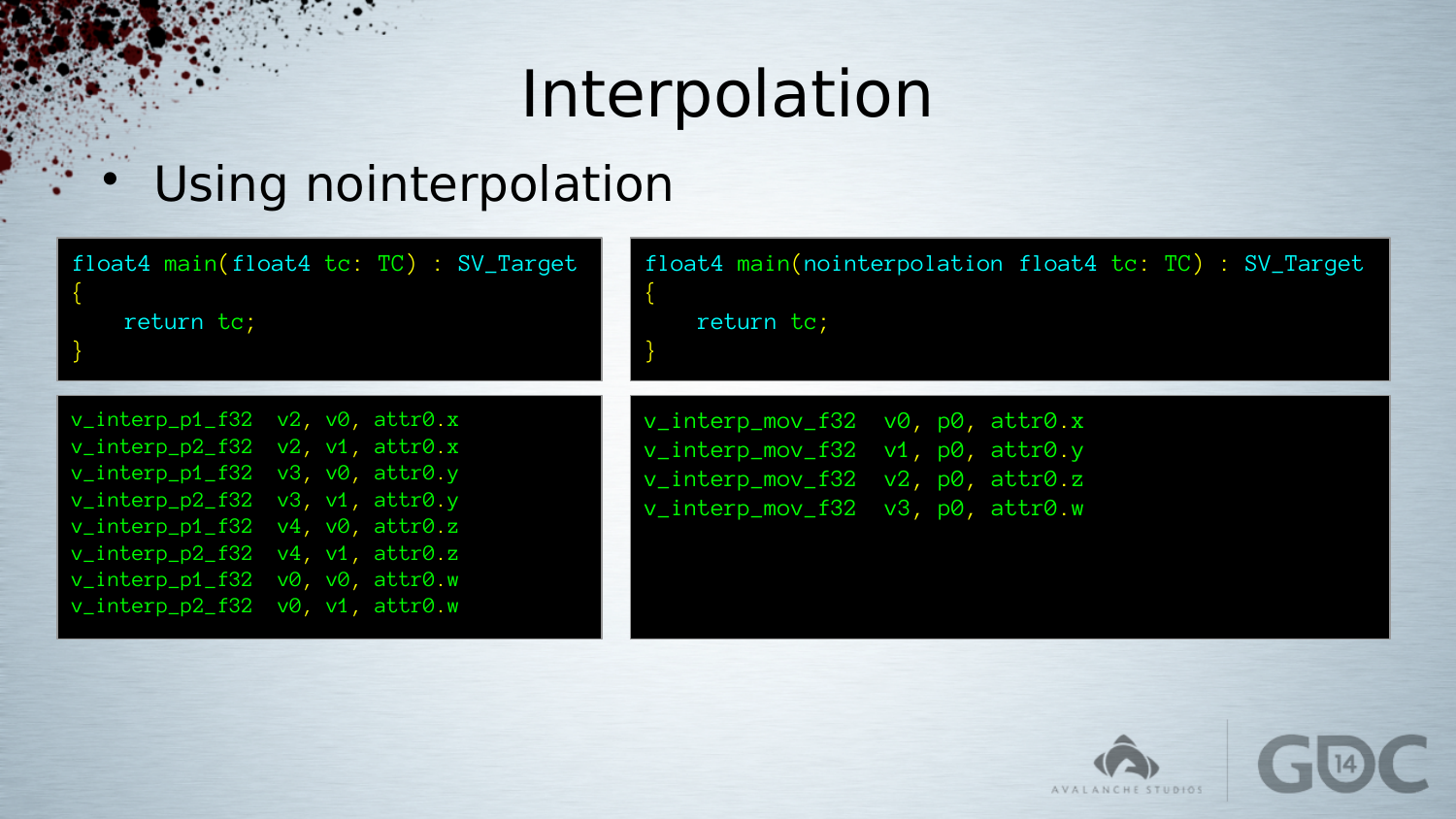

# Interpolation
Using nointerpolation

float4 main(float4 tc: TC) : SV_Target
{
    return tc;
}

float4 main(nointerpolation float4 tc: TC) : SV_Target
{
    return tc;
}

v_interp_p1_f32  v2, v0, attr0.x
v_interp_p2_f32  v2, v1, attr0.x
v_interp_p1_f32  v3, v0, attr0.y
v_interp_p2_f32  v3, v1, attr0.y
v_interp_p1_f32  v4, v0, attr0.z
v_interp_p2_f32  v4, v1, attr0.z
v_interp_p1_f32  v0, v0, attr0.w
v_interp_p2_f32  v0, v1, attr0.w

v_interp_mov_f32  v0, p0, attr0.x
v_interp_mov_f32  v1, p0, attr0.y
v_interp_mov_f32  v2, p0, attr0.z
v_interp_mov_f32  v3, p0, attr0.w